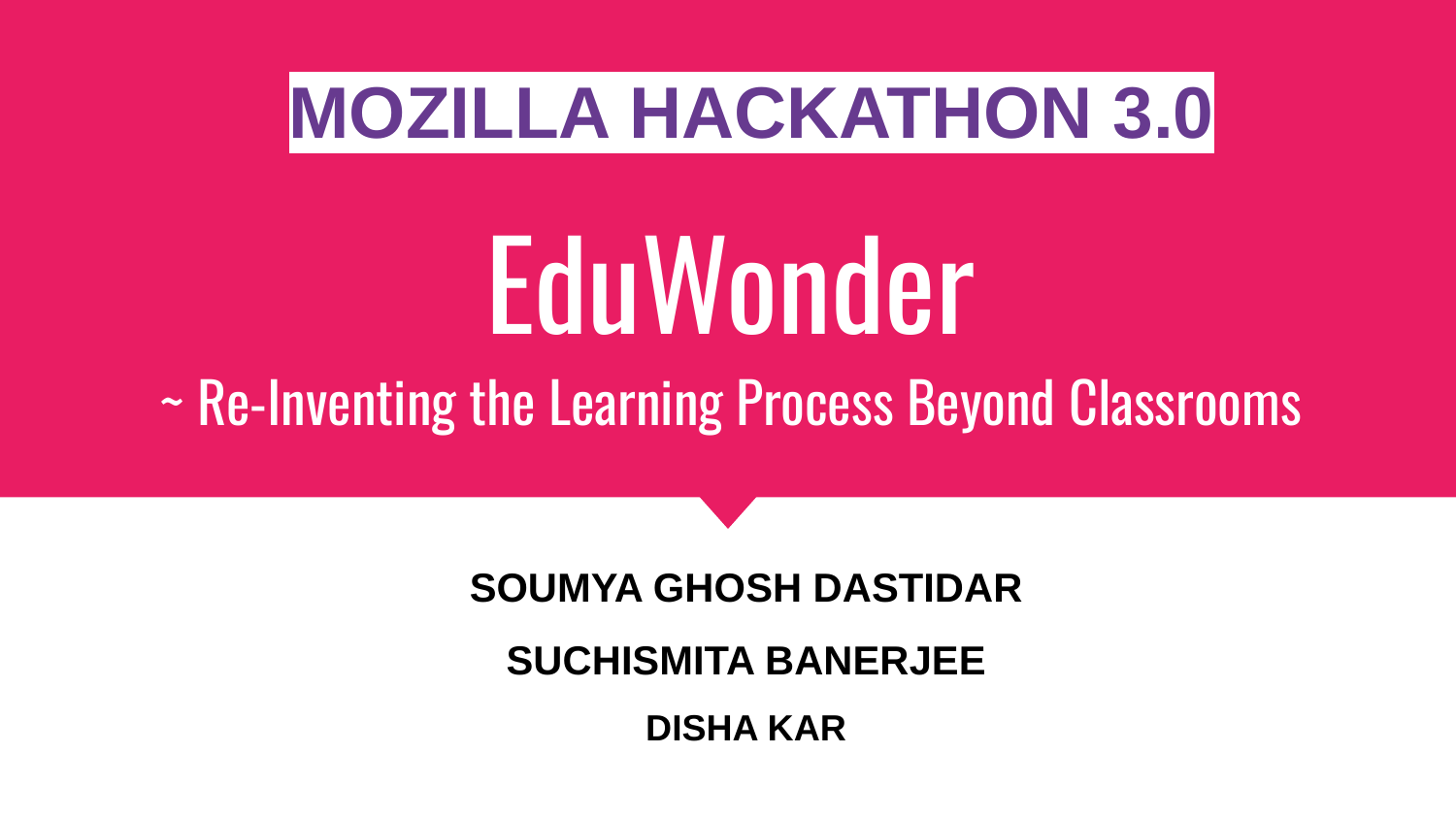

# EduWonder
MOZILLA HACKATHON 3.0

~ Re-Inventing the Learning Process Beyond Classrooms
SOUMYA GHOSH DASTIDAR
SUCHISMITA BANERJEE
DISHA KAR